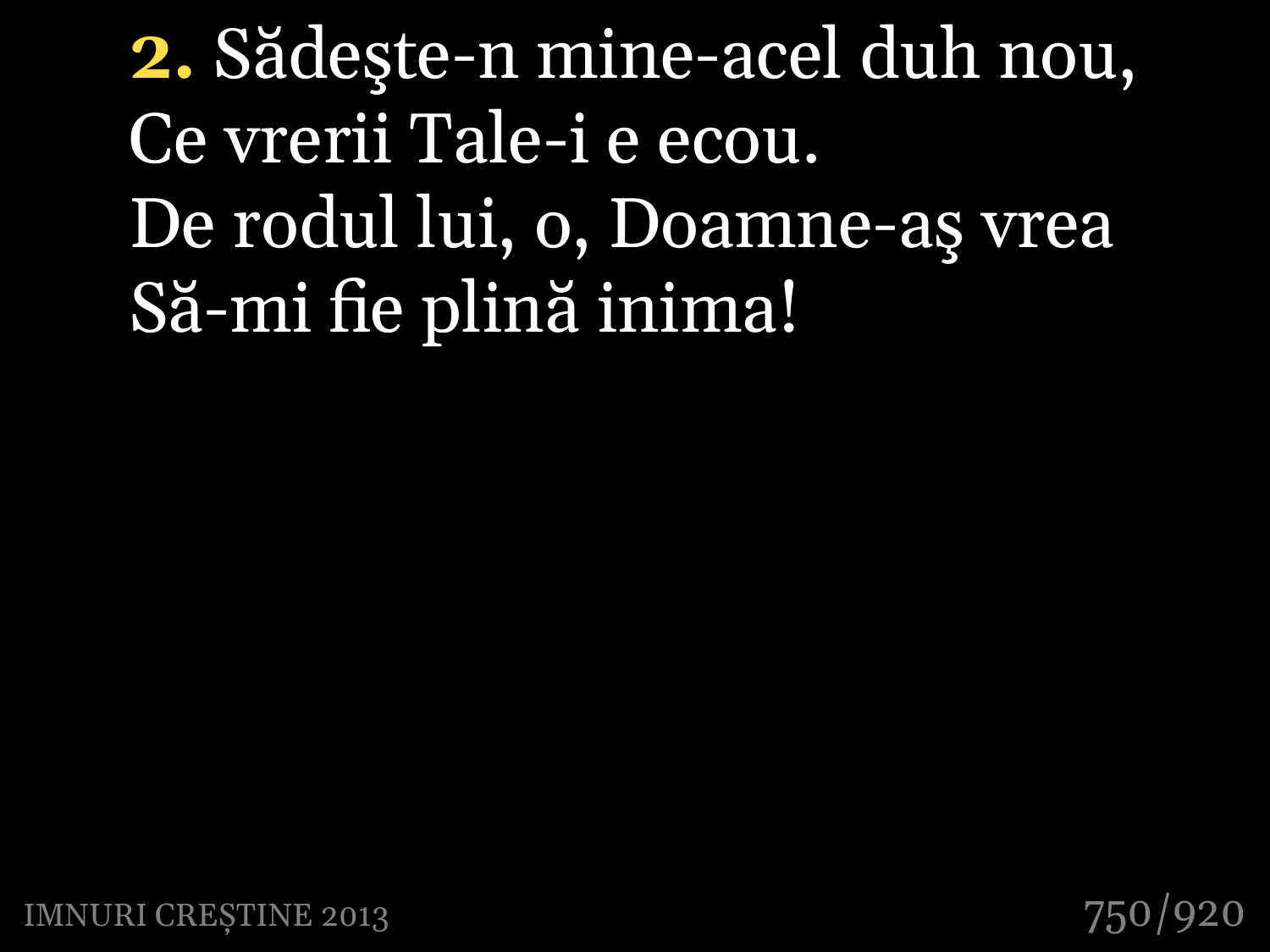

2. Sădeşte-n mine-acel duh nou,
Ce vrerii Tale-i e ecou.
De rodul lui, o, Doamne-aş vrea
Să-mi fie plină inima!
750/920
IMNURI CREȘTINE 2013